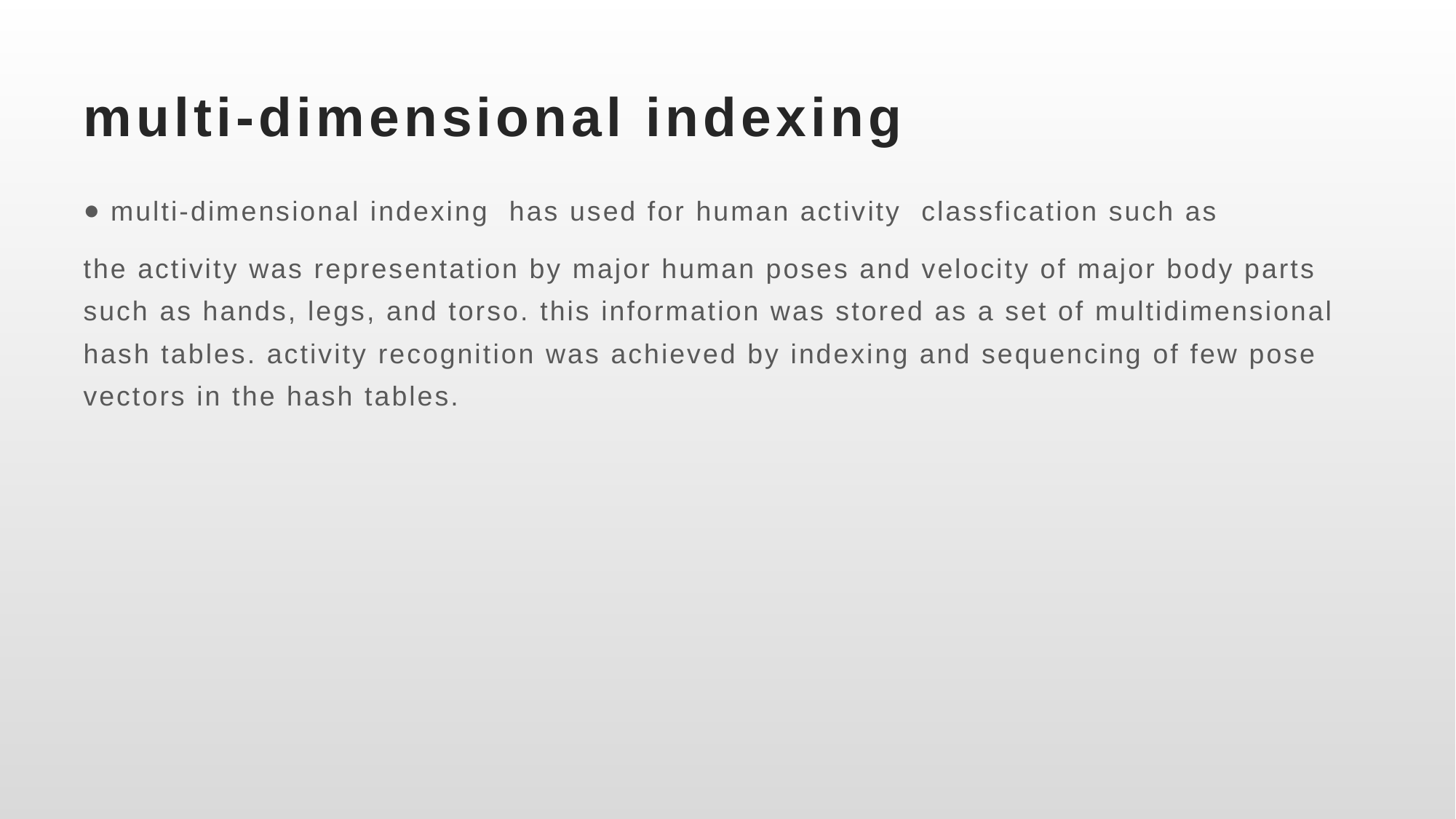

# multi-dimensional indexing
multi-dimensional indexing  has used for human activity  classfication such as
the activity was representation by major human poses and velocity of major body parts such as hands, legs, and torso. this information was stored as a set of multidimensional hash tables. activity recognition was achieved by indexing and sequencing of few pose vectors in the hash tables.